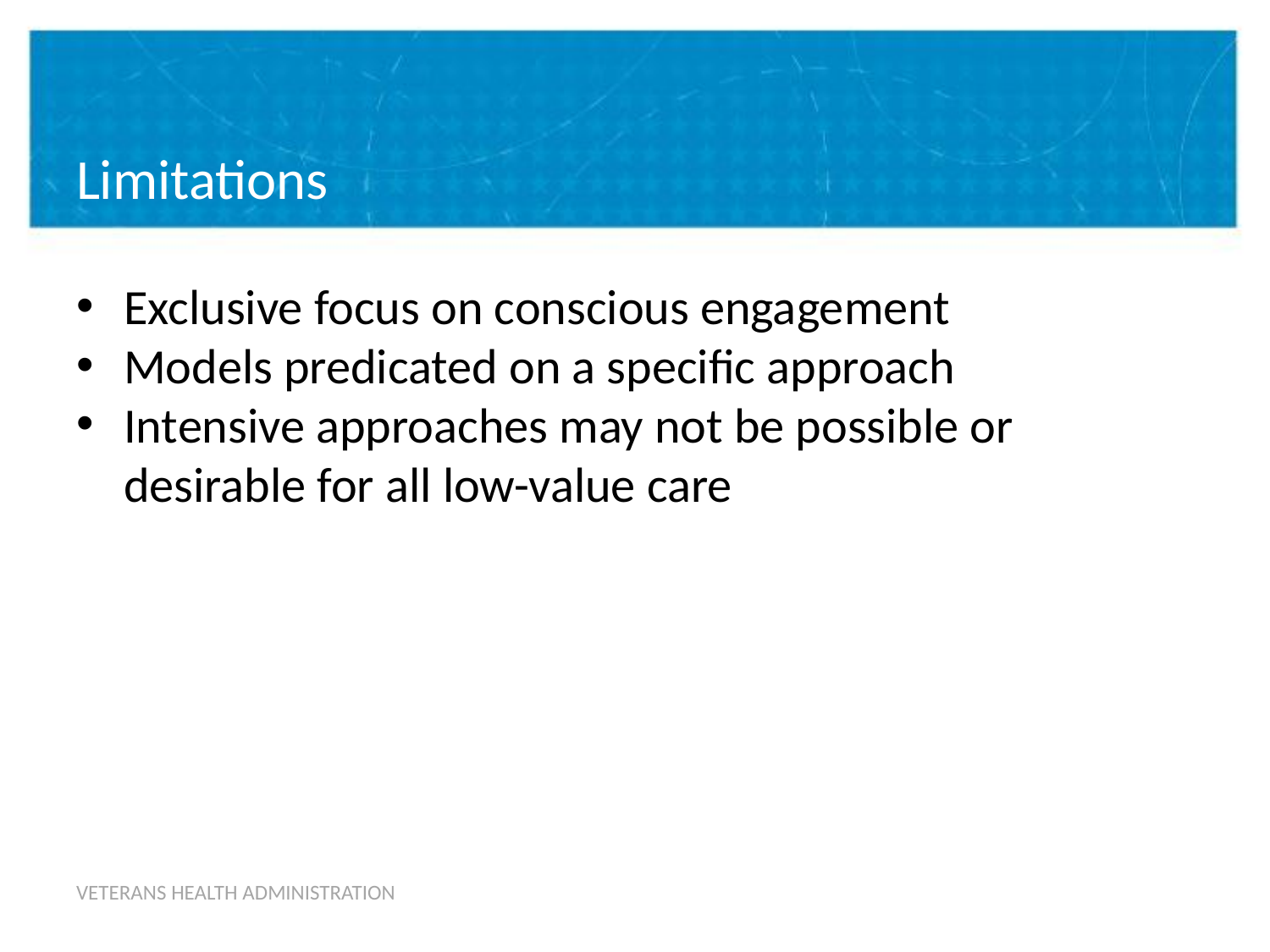

# Limitations
Exclusive focus on conscious engagement
Models predicated on a specific approach
Intensive approaches may not be possible or desirable for all low-value care